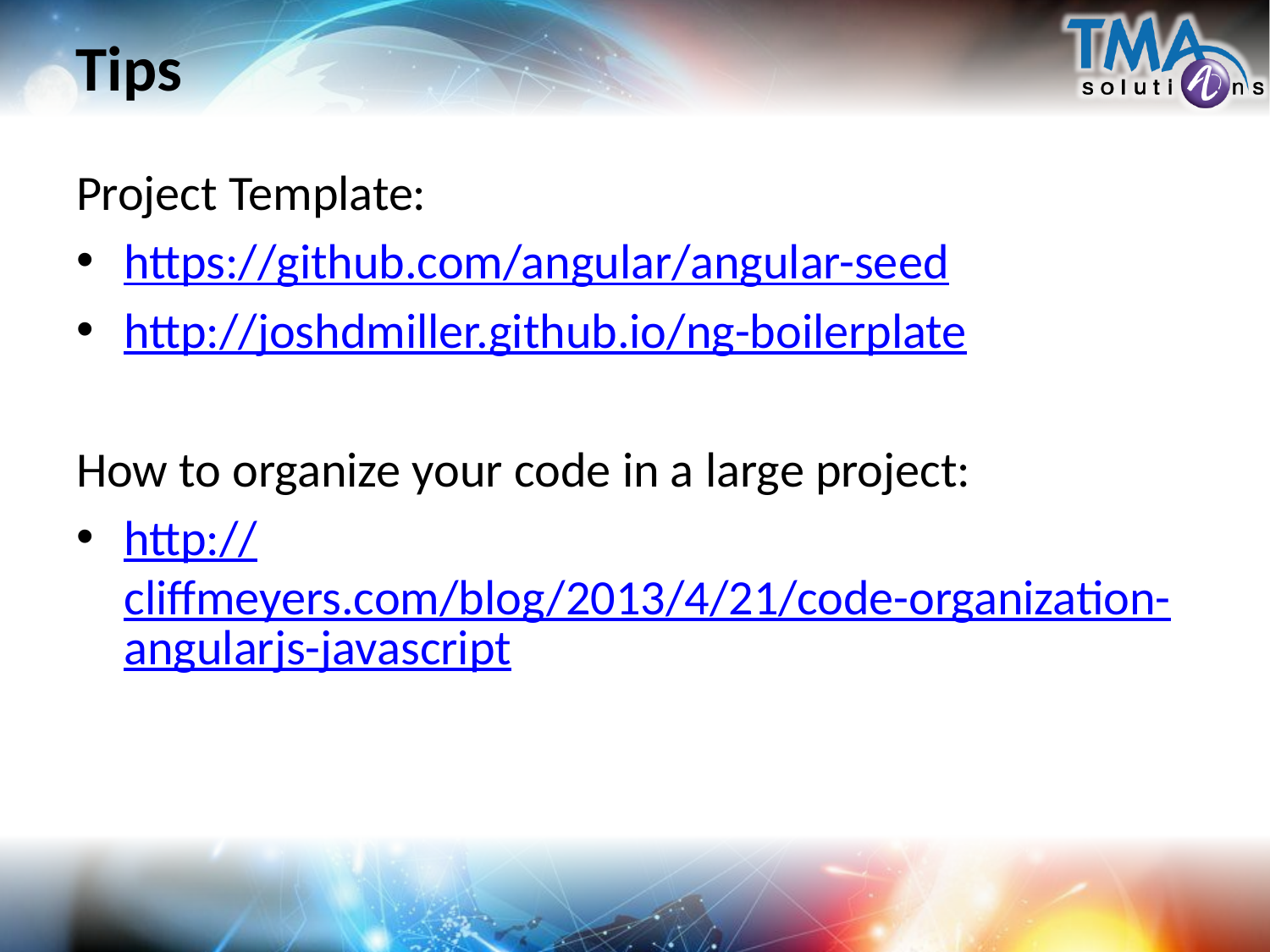

# Tips
Project Template:
https://github.com/angular/angular-seed
http://joshdmiller.github.io/ng-boilerplate

How to organize your code in a large project:
http://cliffmeyers.com/blog/2013/4/21/code-organization-angularjs-javascript